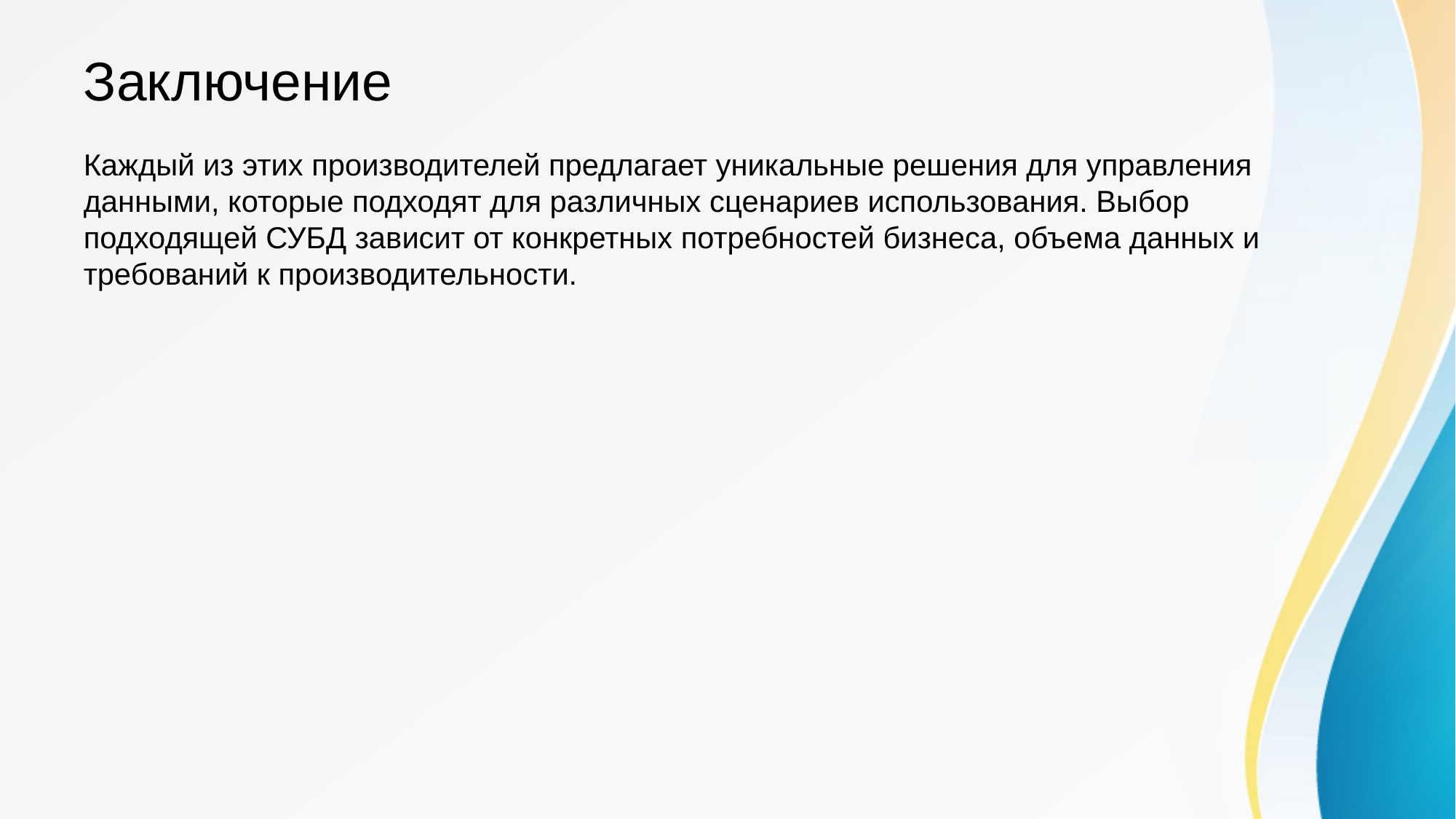

# Заключение
Каждый из этих производителей предлагает уникальные решения для управления данными, которые подходят для различных сценариев использования. Выбор подходящей СУБД зависит от конкретных потребностей бизнеса, объема данных и требований к производительности.